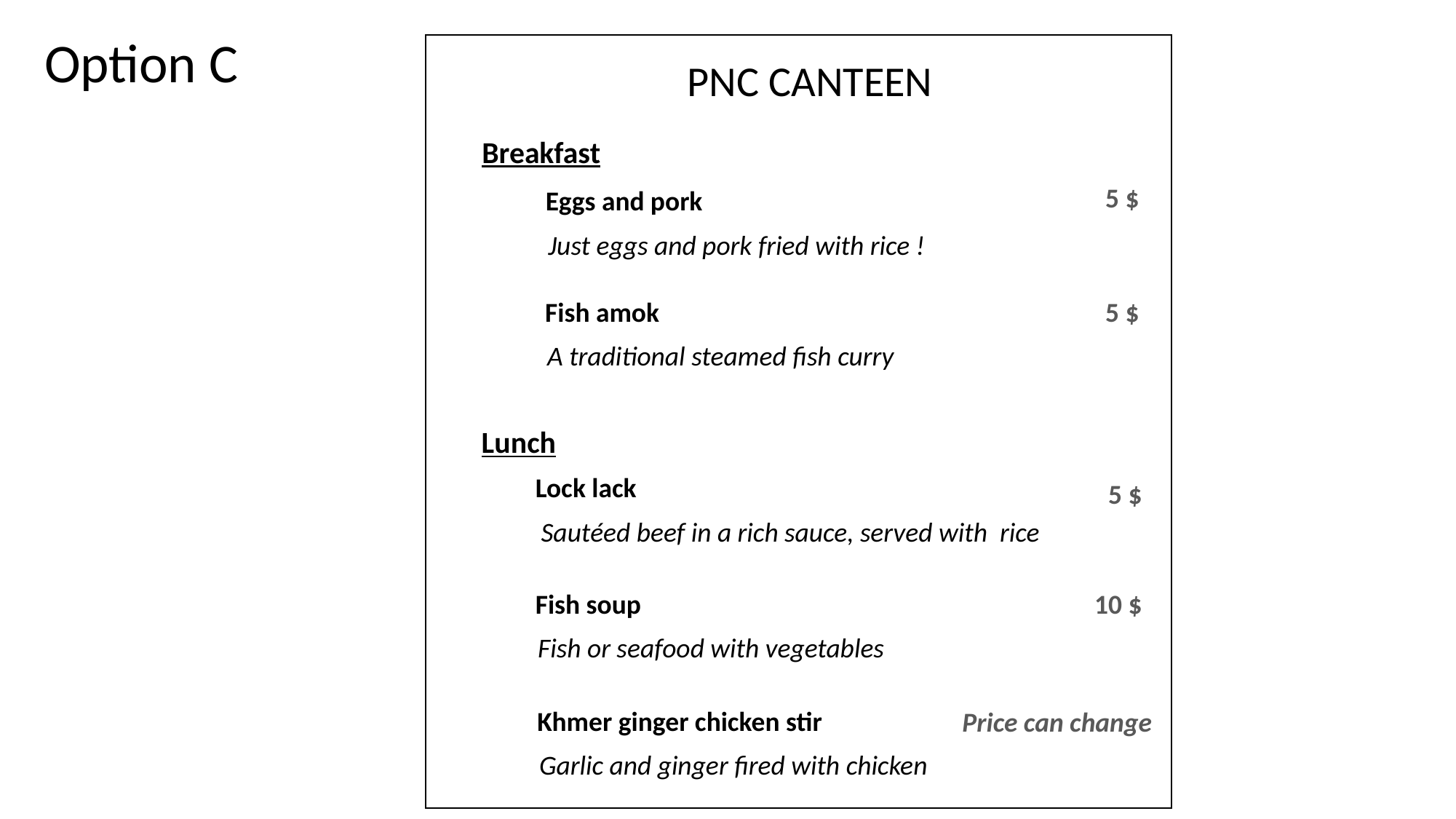

Option C

PNC CANTEEN
Breakfast
5 $
Eggs and pork
Just eggs and pork fried with rice !
5 $
Fish amok
A traditional steamed fish curry
Lunch
Lock lack
5 $
Sautéed beef in a rich sauce, served with  rice
Fish soup
10 $
Fish or seafood with vegetables
Khmer ginger chicken stir
Price can change
Garlic and ginger fired with chicken